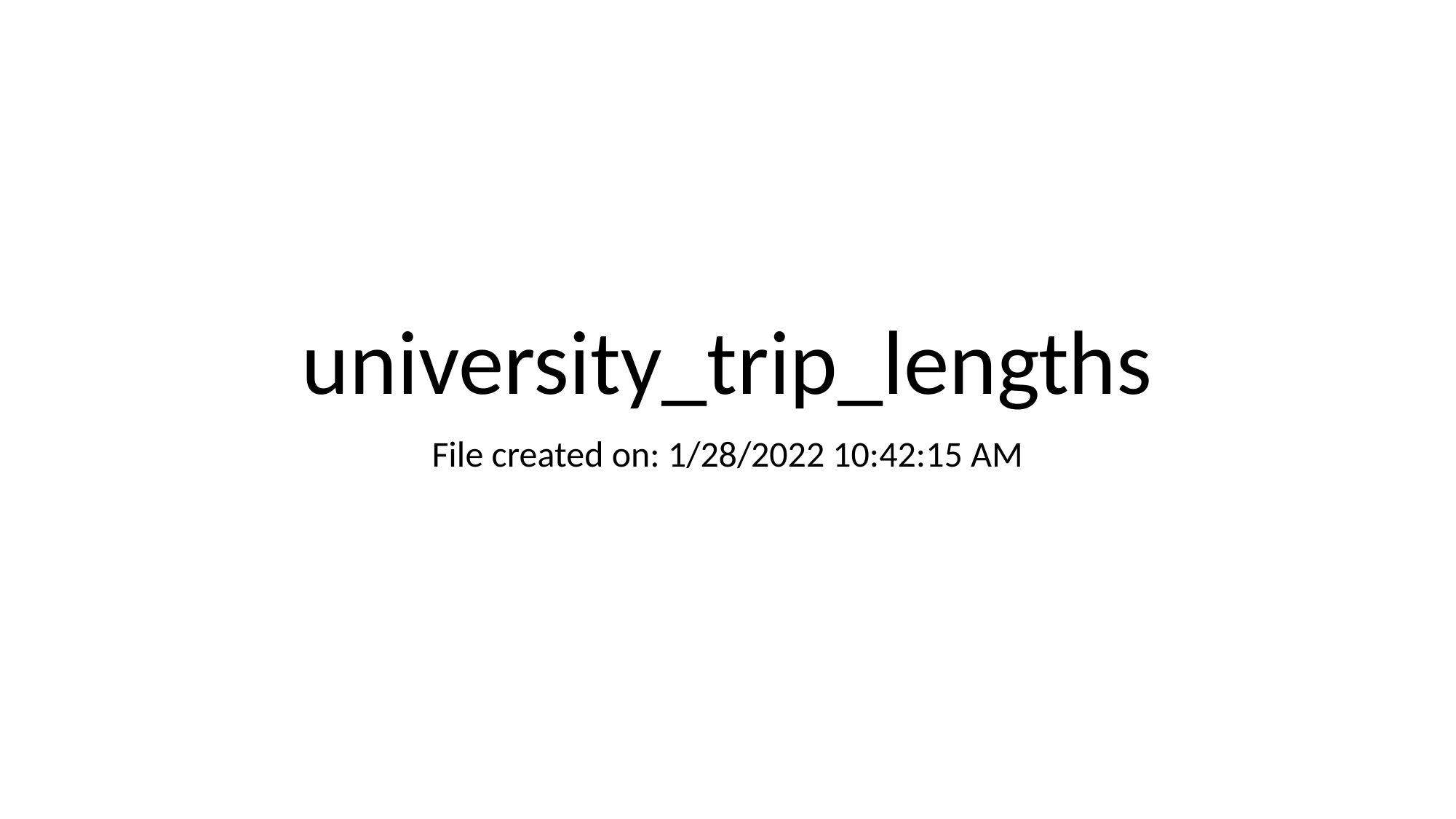

# university_trip_lengths
File created on: 1/28/2022 10:42:15 AM